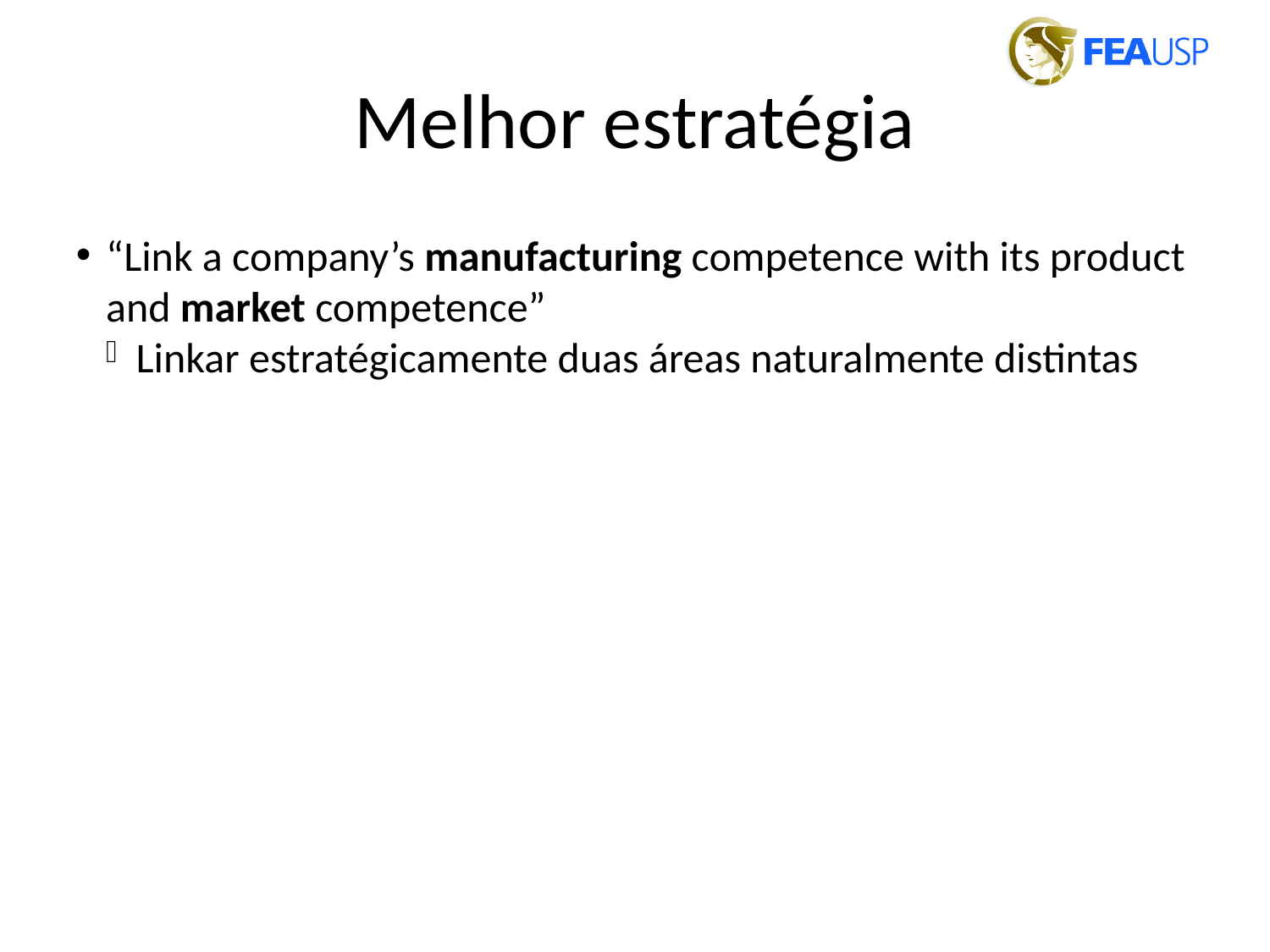

Melhor estratégia
“Link a company’s manufacturing competence with its product and market competence”
Linkar estratégicamente duas áreas naturalmente distintas